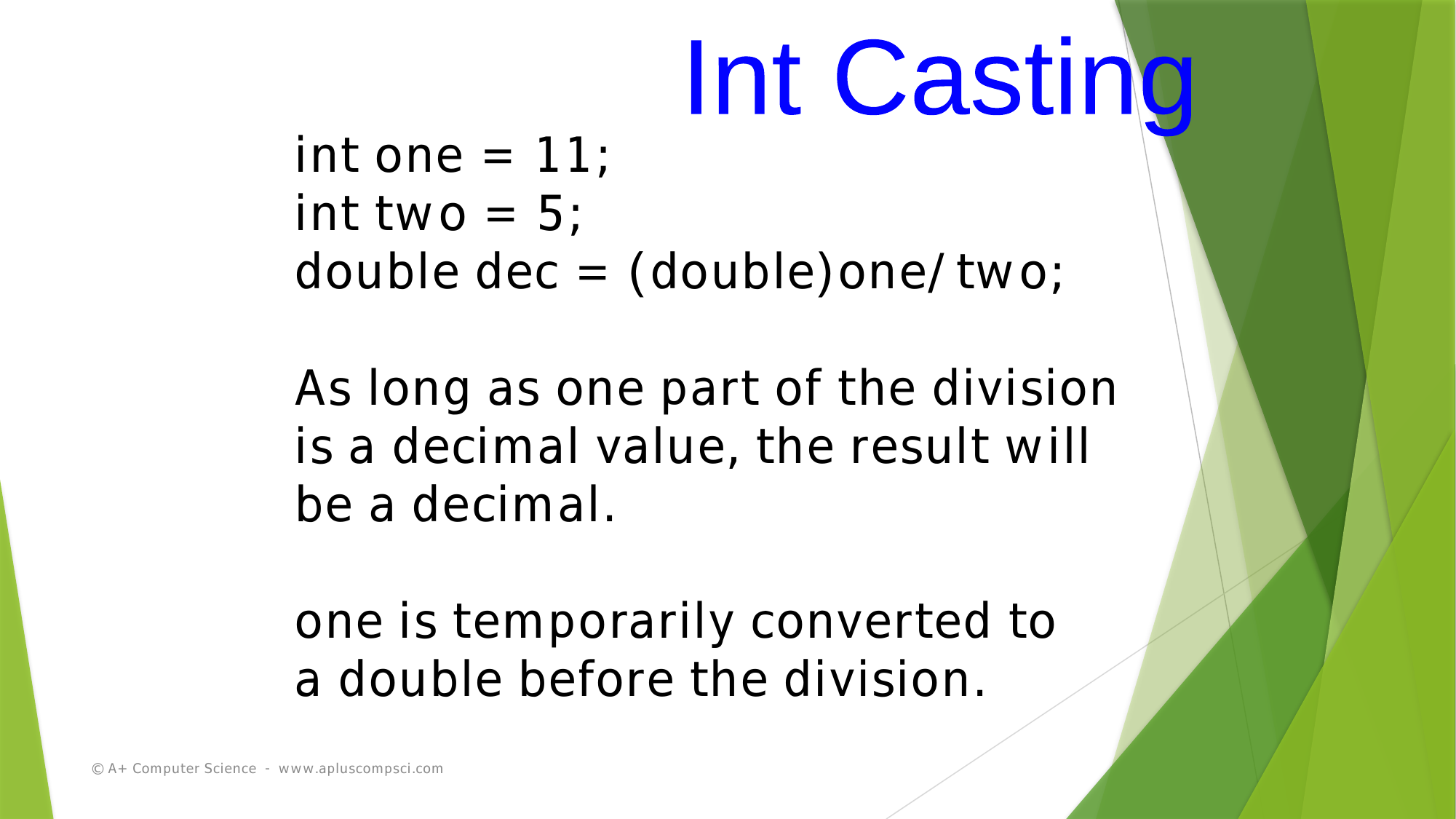

Int Casting
int one = 11;
int two = 5;
double dec = (double)one/two;

As long as one part of the division
is a decimal value, the result will
be a decimal.

one is temporarily converted to
a double before the division.

© A+ Computer Science  -  www.apluscompsci.com